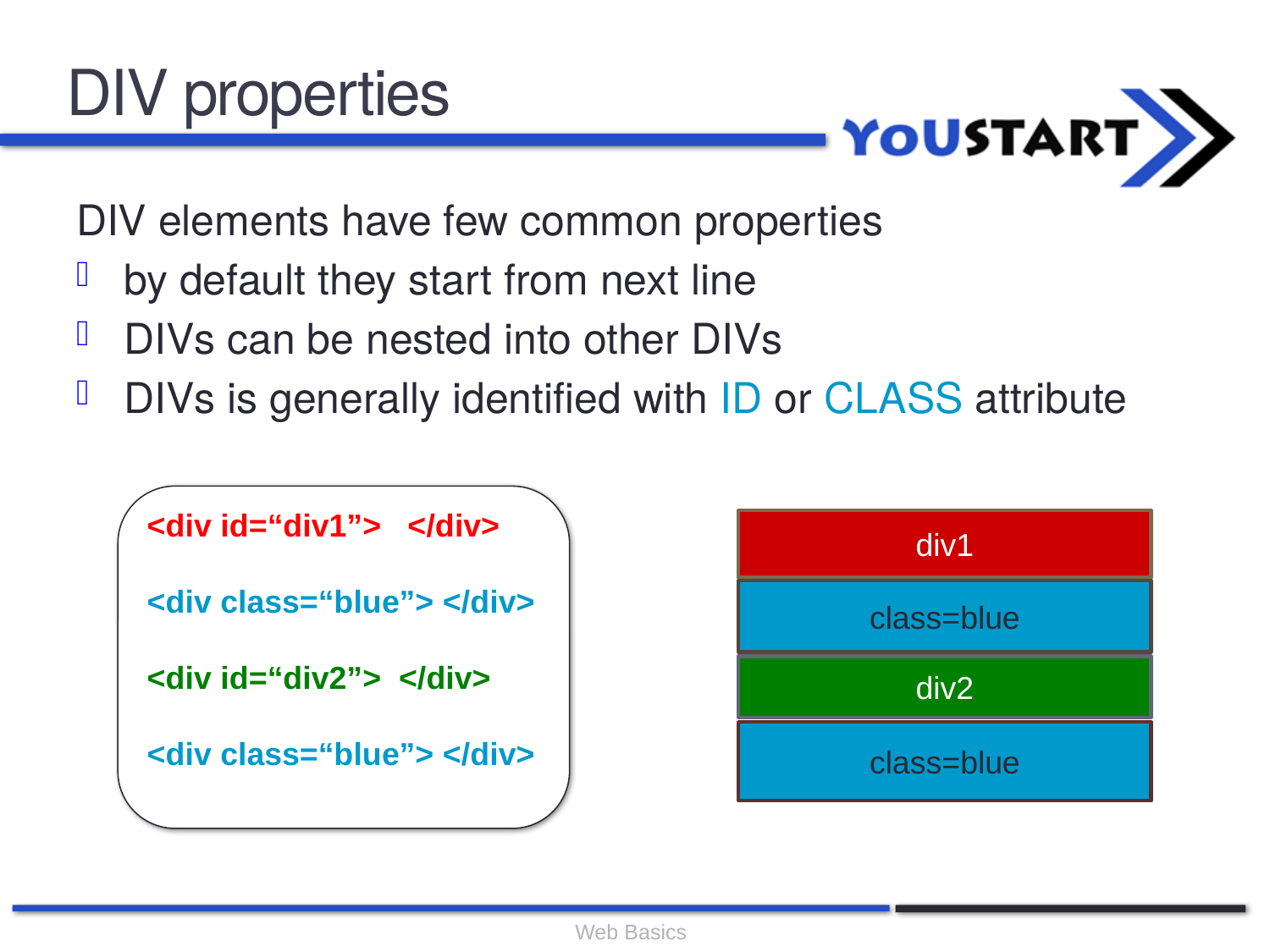

# DIV properties
DIV elements have few common properties
by default they start from next line
DIVs can be nested into other DIVs
DIVs is generally identified with ID or CLASS attribute

<div id=“div1”>   </div>

<div class=“blue”> </div>

<div id=“div2”>  </div>

<div class=“blue”> </div>

div1
class=blue
div2
class=blue
Web Basics